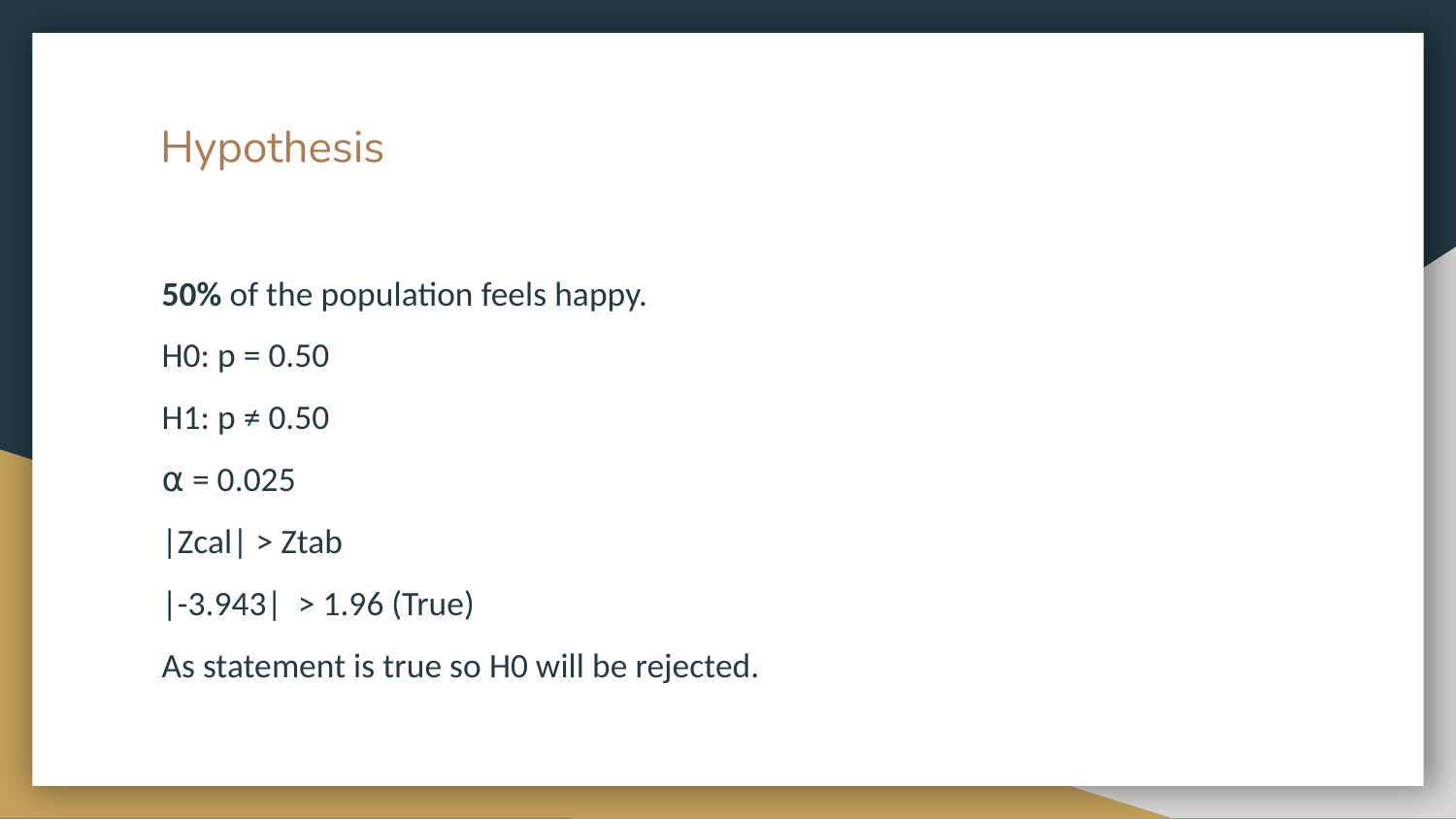

Hypothesis

50% of the population feels happy.
H0: p = 0.50
H1: p ≠ 0.50
⍺ = 0.025
|Zcal| > Ztab
|-3.943|  > 1.96 (True)
As statement is true so H0 will be rejected.